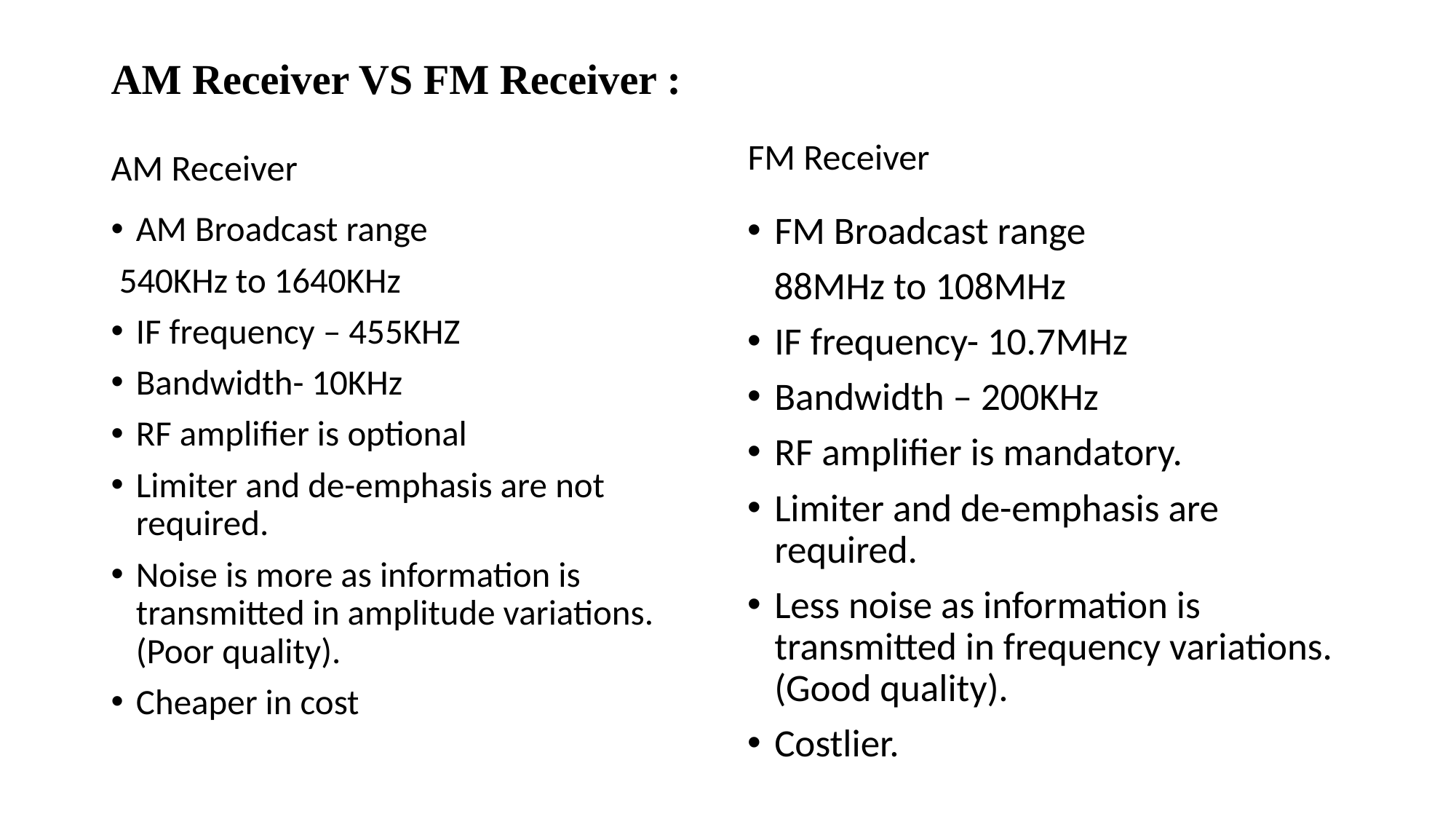

# AM Receiver VS FM Receiver :
FM Receiver
AM Receiver
AM Broadcast range
 540KHz to 1640KHz
IF frequency – 455KHZ
Bandwidth- 10KHz
RF amplifier is optional
Limiter and de-emphasis are not required.
Noise is more as information is transmitted in amplitude variations.(Poor quality).
Cheaper in cost

FM Broadcast range
   88MHz to 108MHz
IF frequency- 10.7MHz
Bandwidth – 200KHz
RF amplifier is mandatory.
Limiter and de-emphasis are required.
Less noise as information is transmitted in frequency variations.(Good quality).
Costlier.